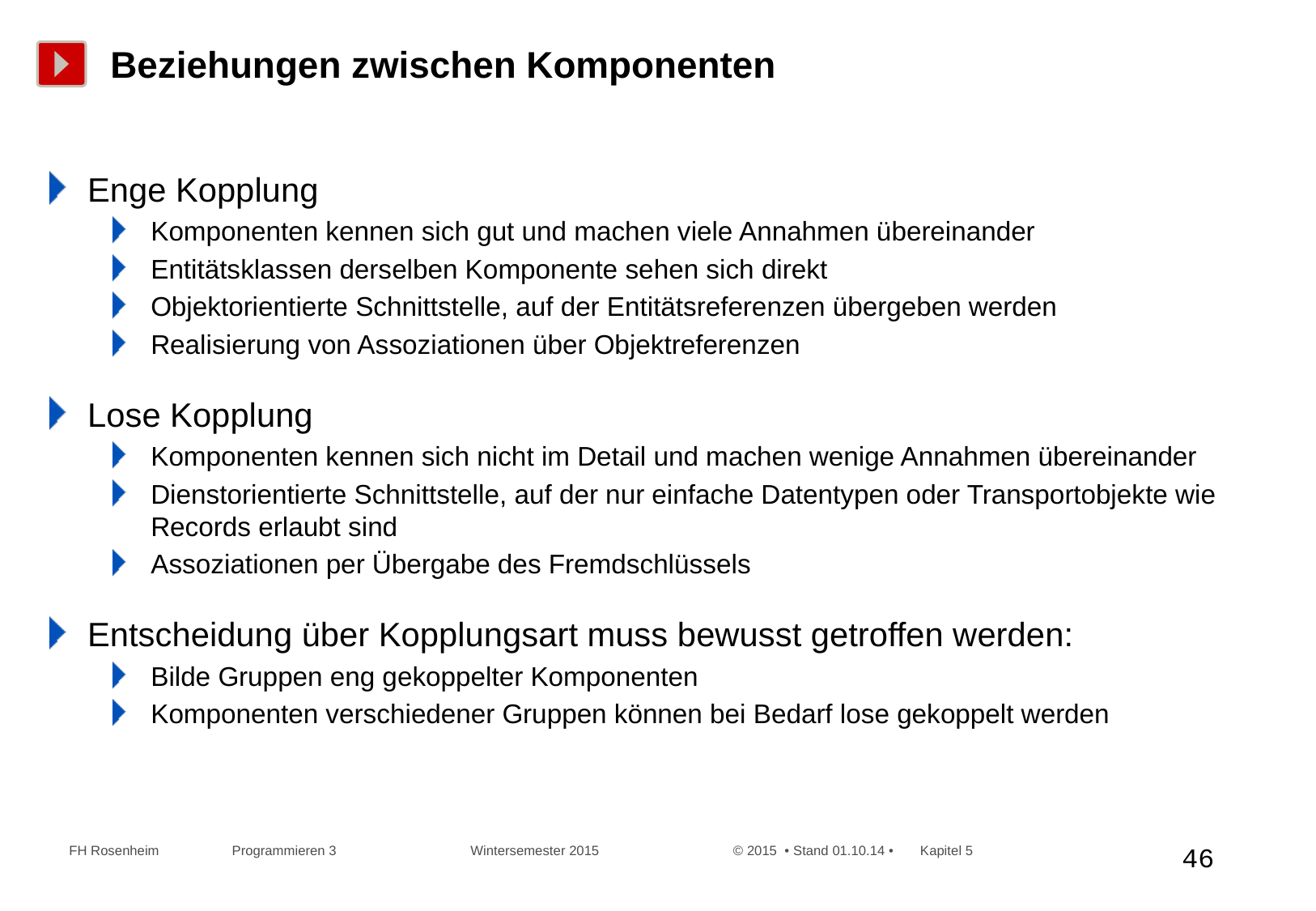

# Beziehungen zwischen Komponenten
Enge Kopplung
Komponenten kennen sich gut und machen viele Annahmen übereinander
Entitätsklassen derselben Komponente sehen sich direkt
Objektorientierte Schnittstelle, auf der Entitätsreferenzen übergeben werden
Realisierung von Assoziationen über Objektreferenzen
Lose Kopplung
Komponenten kennen sich nicht im Detail und machen wenige Annahmen übereinander
Dienstorientierte Schnittstelle, auf der nur einfache Datentypen oder Transportobjekte wie Records erlaubt sind
Assoziationen per Übergabe des Fremdschlüssels
Entscheidung über Kopplungsart muss bewusst getroffen werden:
Bilde Gruppen eng gekoppelter Komponenten
Komponenten verschiedener Gruppen können bei Bedarf lose gekoppelt werden
     FH Rosenheim                   Programmieren 3                                   Wintersemester 2015                                   © 2015  • Stand 01.10.14 •       Kapitel 5